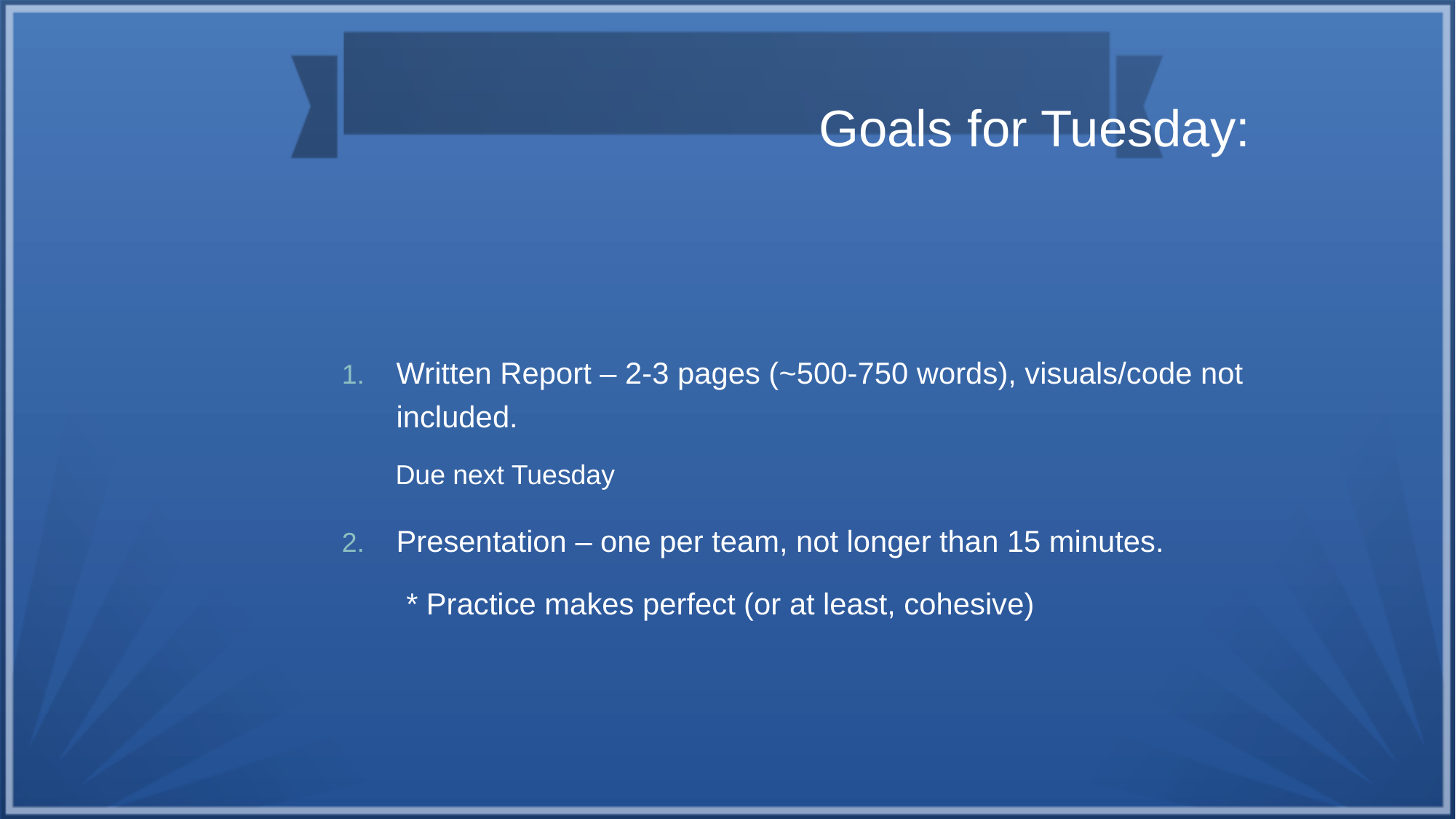

Goals for Tuesday:
Written Report – 2-3 pages (~500-750 words), visuals/code not included.
Due next Tuesday
Presentation – one per team, not longer than 15 minutes.
* Practice makes perfect (or at least, cohesive)